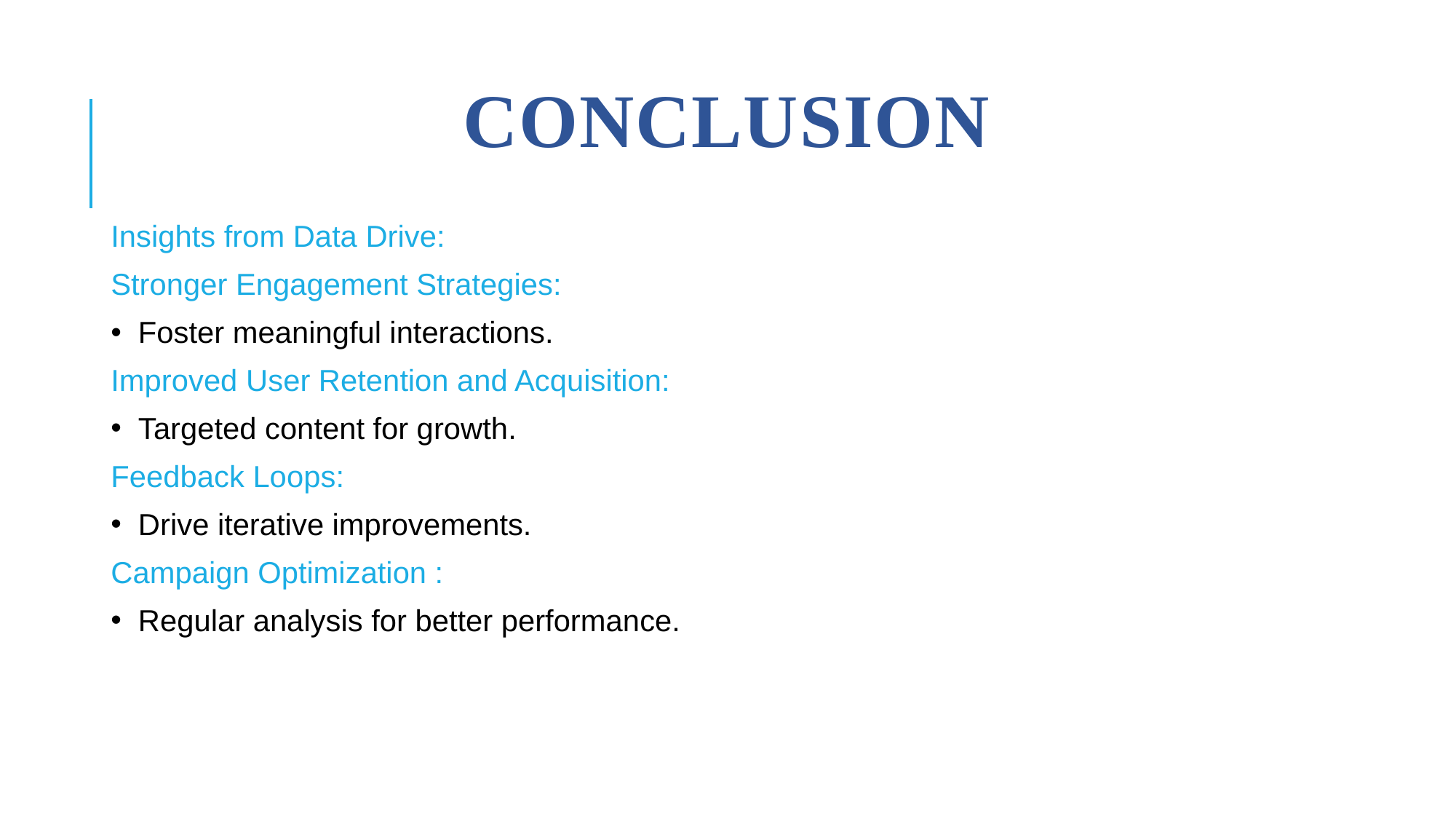

# Conclusion
Insights from Data Drive:
Stronger Engagement Strategies:
Foster meaningful interactions.
Improved User Retention and Acquisition:
Targeted content for growth.
Feedback Loops:
Drive iterative improvements.
Campaign Optimization :
Regular analysis for better performance.